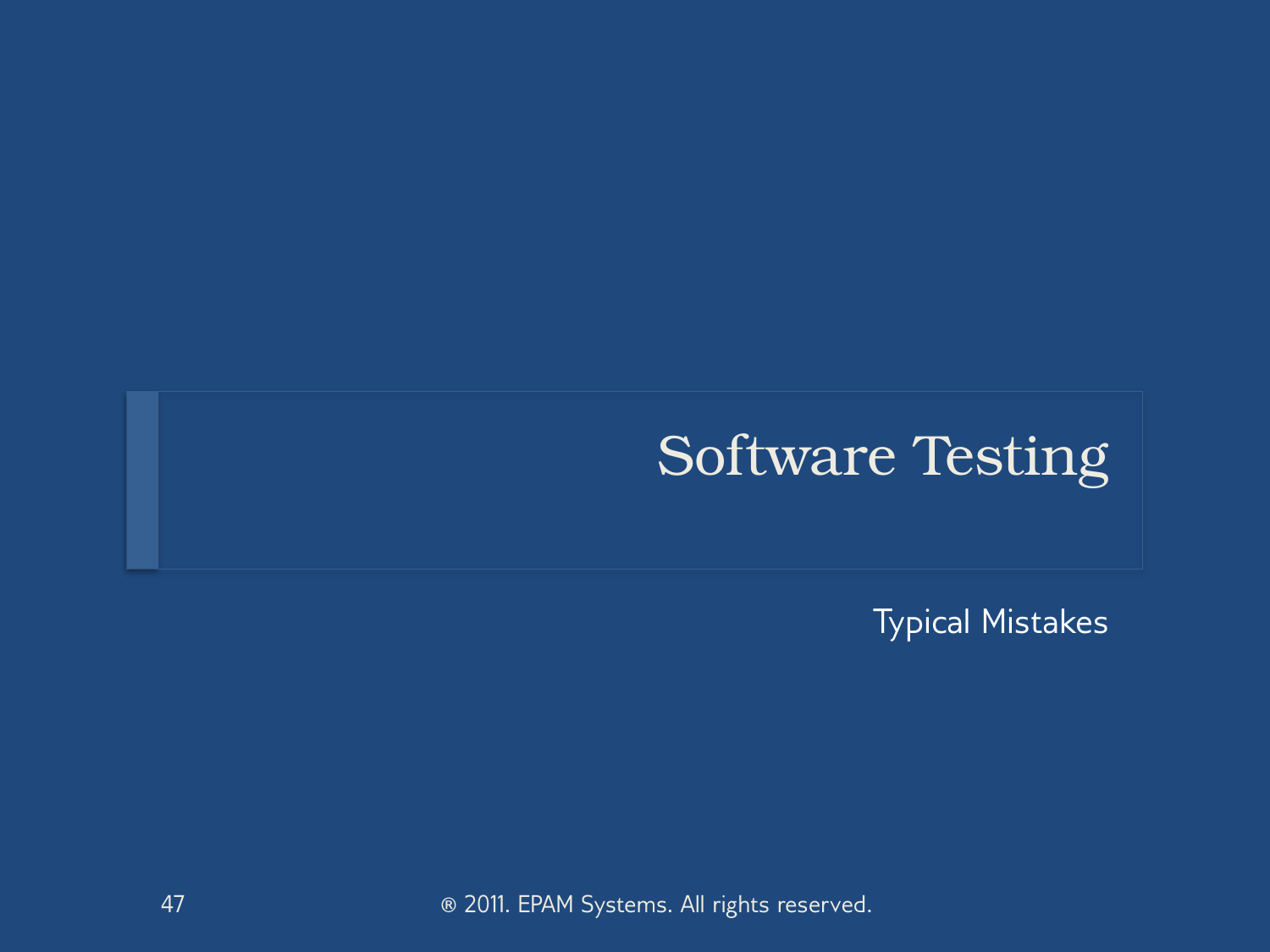

# Software Testing
Typical Mistakes
47
® 2011. EPAM Systems. All rights reserved.